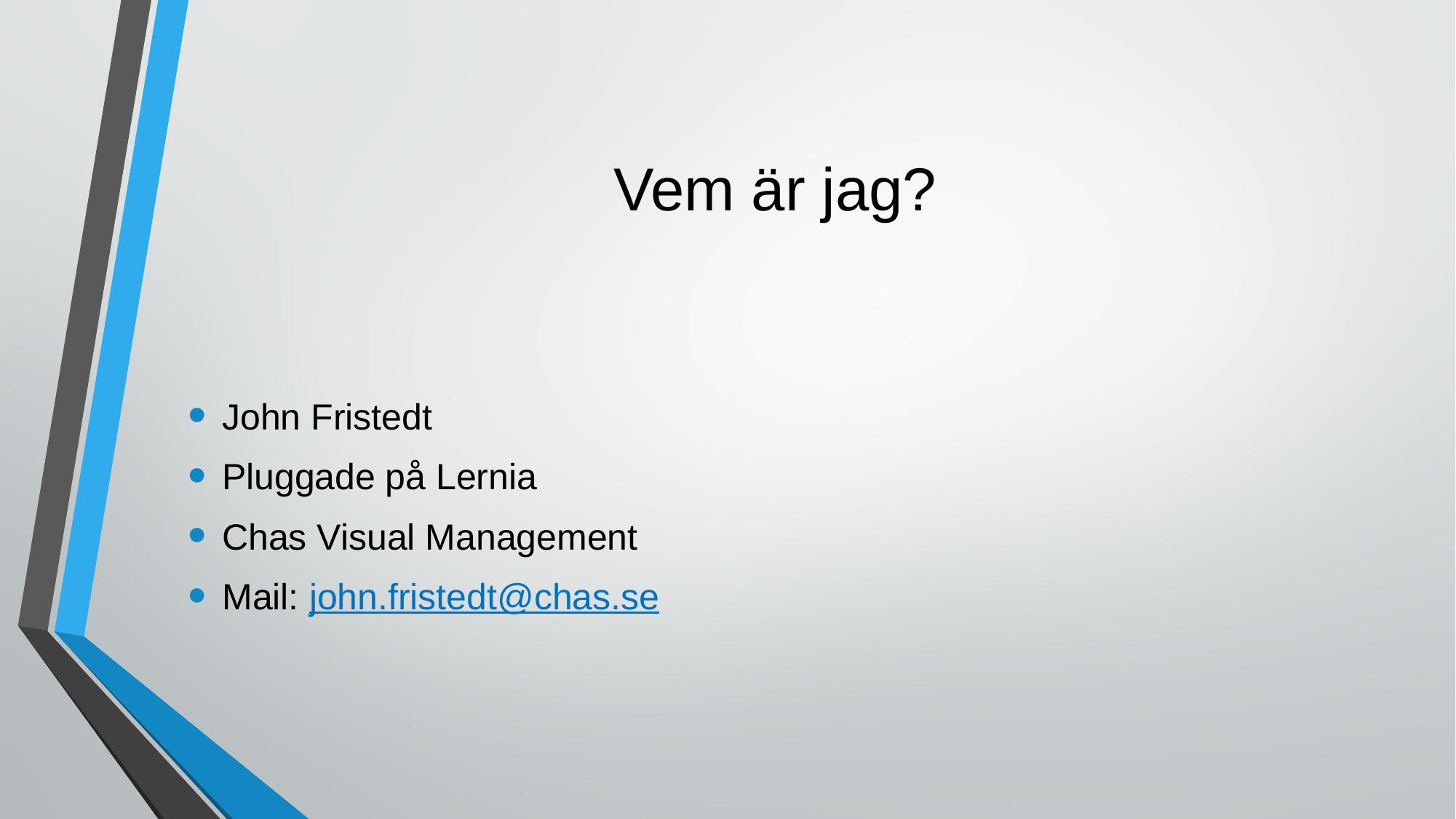

# Vem är jag?
John Fristedt
Pluggade på Lernia
Chas Visual Management
Mail: john.fristedt@chas.se